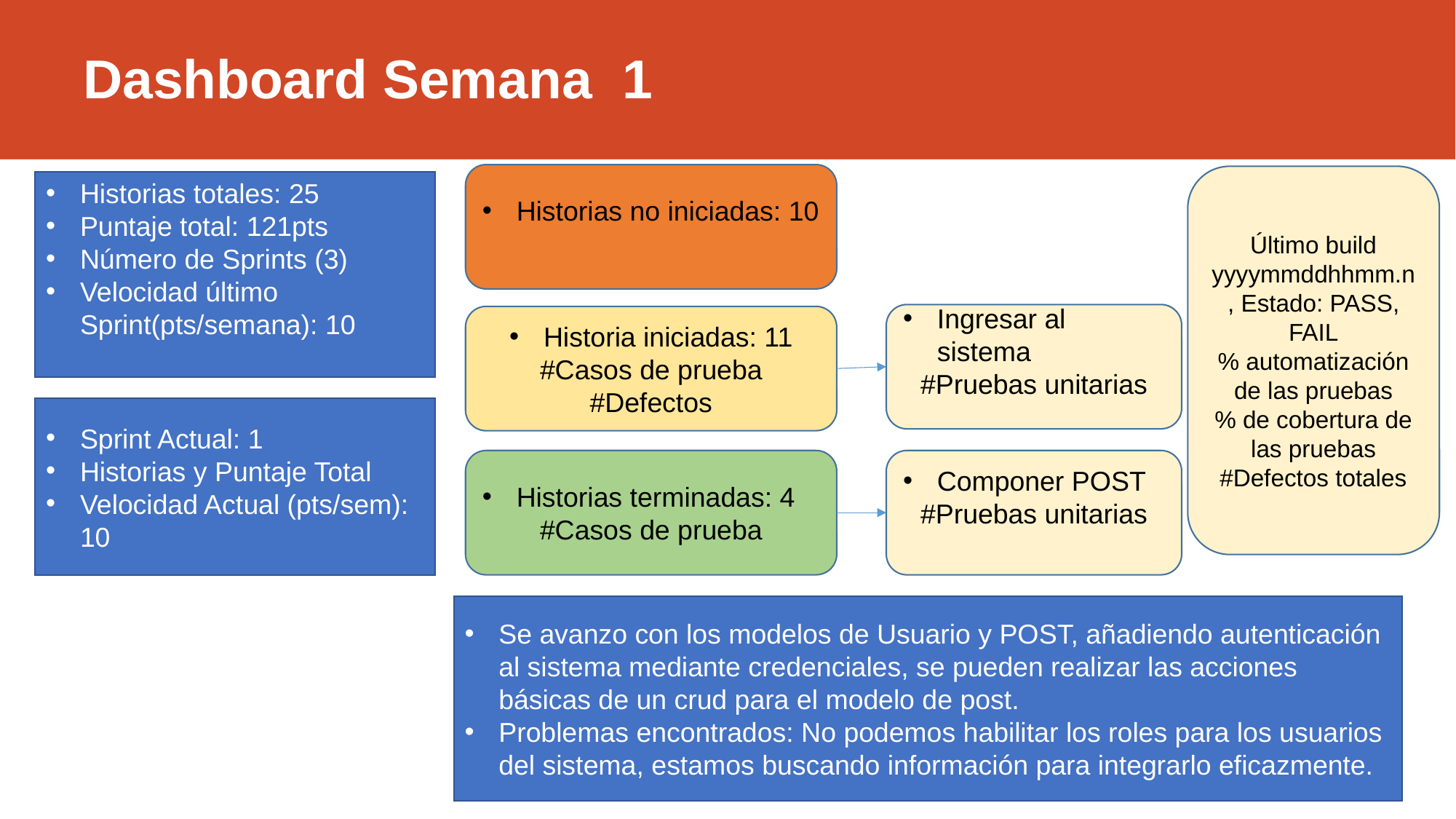

# Dashboard Semana  1
Historias no iniciadas: 10

Último build yyyymmddhhmm.n, Estado: PASS, FAIL
% automatización de las pruebas
% de cobertura de las pruebas
#Defectos totales
Historias totales: 25
Puntaje total: 121pts
Número de Sprints (3)
Velocidad último Sprint(pts/semana): 10

Ingresar al sistema
#Pruebas unitarias

Historia iniciadas: 11
#Casos de prueba
#Defectos
Sprint Actual: 1
Historias y Puntaje Total
Velocidad Actual (pts/sem): 10
Componer POST
#Pruebas unitarias

Historias terminadas: 4
#Casos de prueba
Se avanzo con los modelos de Usuario y POST, añadiendo autenticación al sistema mediante credenciales, se pueden realizar las acciones básicas de un crud para el modelo de post.
Problemas encontrados: No podemos habilitar los roles para los usuarios del sistema, estamos buscando información para integrarlo eficazmente.
2